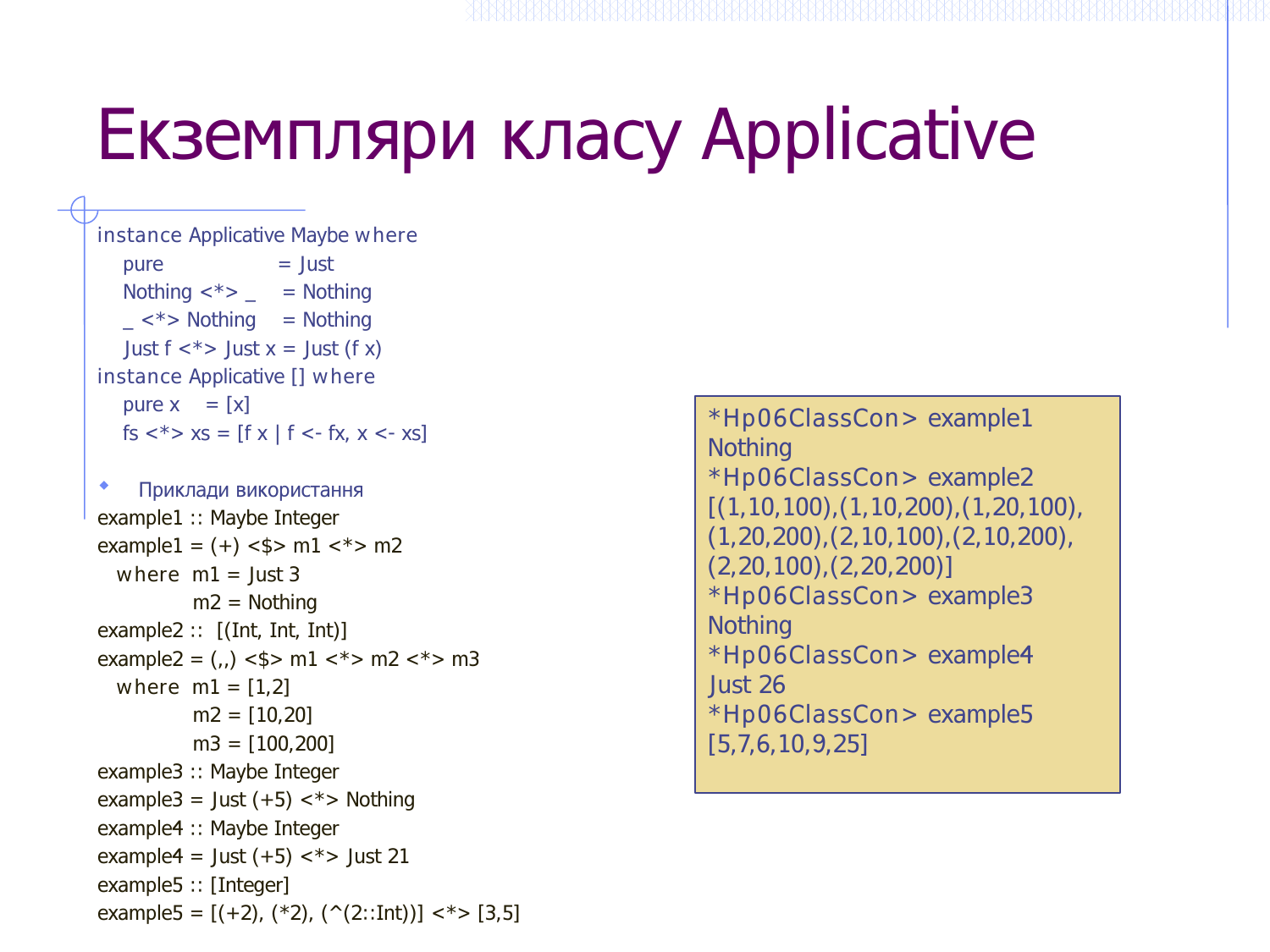

# Екземпляри класу Applicative
instance Applicative Maybe where
    pure                  = Just
    Nothing <*> _    = Nothing
    _ <*> Nothing    = Nothing
    Just f <*> Just x = Just (f x)
instance Applicative [] where
    pure x    = [x]
    fs <*> xs = [f x | f <- fx, x <- xs]

Приклади використання
example1 :: Maybe Integer
example1 = (+) <$> m1 <*> m2
   where  m1 = Just 3
               m2 = Nothing
example2 ::  [(Int, Int, Int)]
example2 = (,,) <$> m1 <*> m2 <*> m3
   where  m1 = [1,2]
               m2 = [10,20]
               m3 = [100,200]
example3 :: Maybe Integer
example3 = Just (+5) <*> Nothing
example4 :: Maybe Integer
example4 = Just (+5) <*> Just 21
example5 :: [Integer]
example5 = [(+2), (*2), (^(2::Int))] <*> [3,5]

*Hp06ClassCon> example1
Nothing
*Hp06ClassCon> example2
[(1,10,100),(1,10,200),(1,20,100), (1,20,200),(2,10,100),(2,10,200), (2,20,100),(2,20,200)]
*Hp06ClassCon> example3
Nothing
*Hp06ClassCon> example4
Just 26
*Hp06ClassCon> example5
[5,7,6,10,9,25]